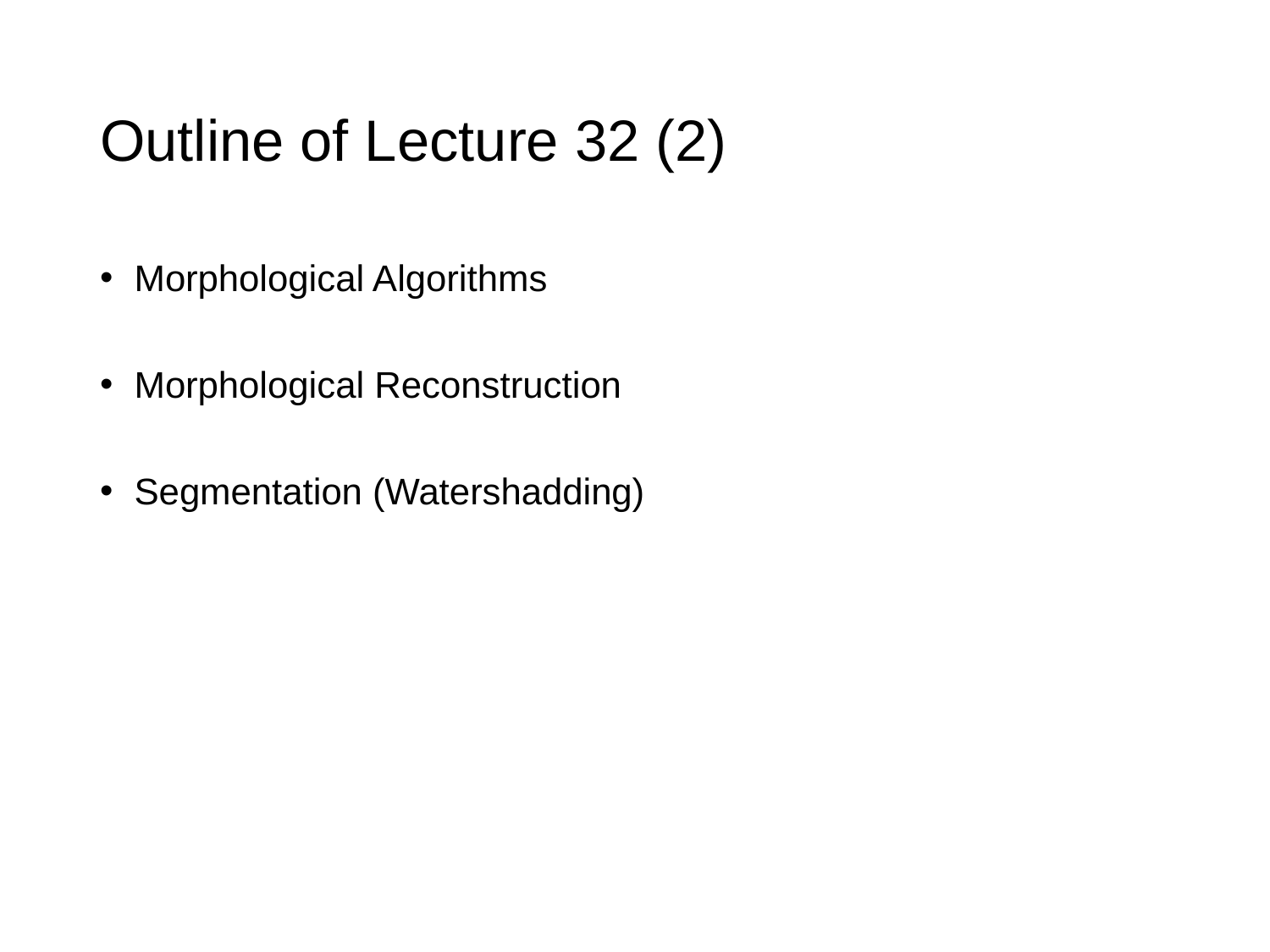

# Outline of Lecture 32 (2)
 Morphological Algorithms

 Morphological Reconstruction

 Segmentation (Watershadding)